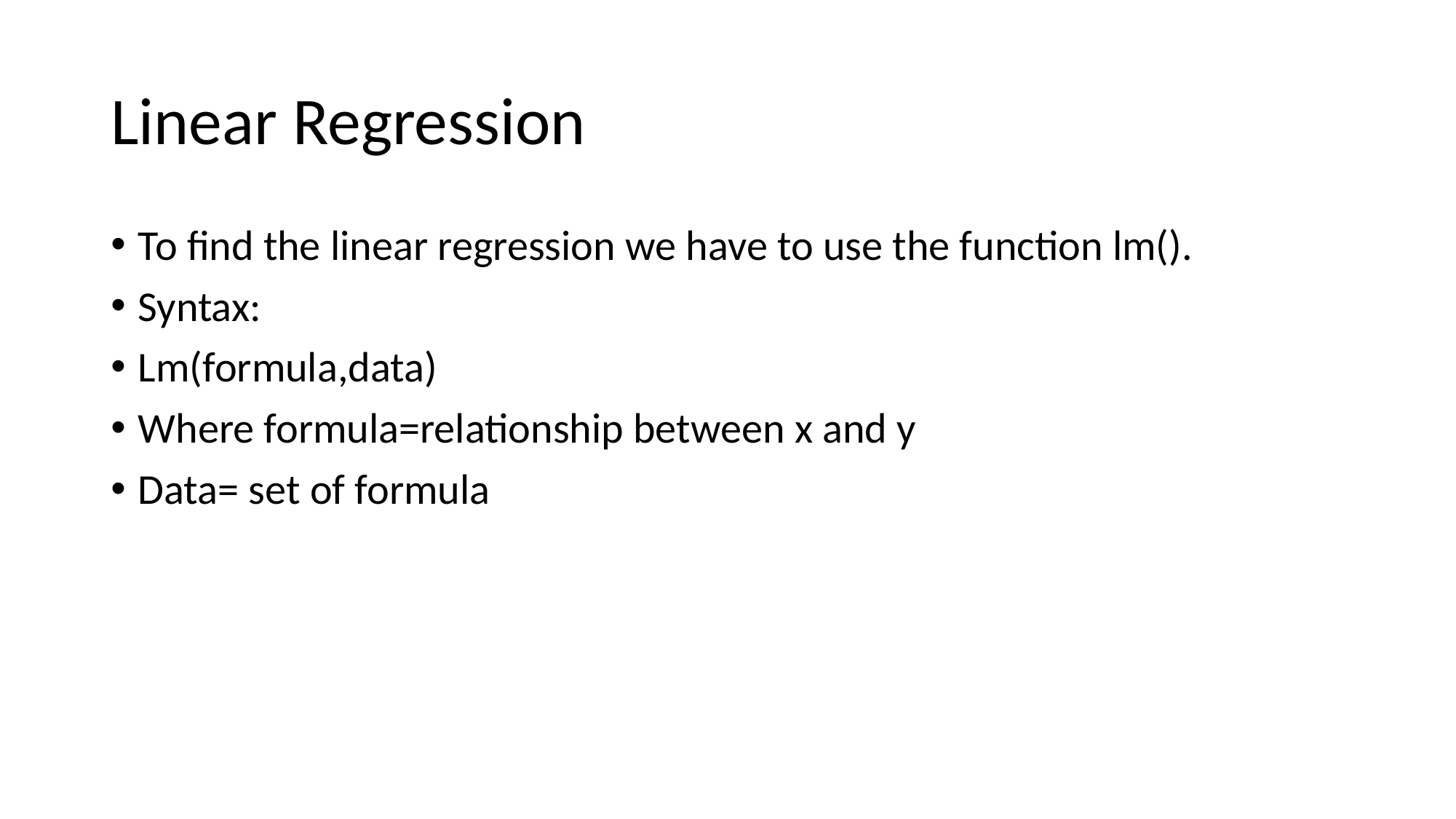

# Linear Regression
To find the linear regression we have to use the function lm().
Syntax:
Lm(formula,data)
Where formula=relationship between x and y
Data= set of formula